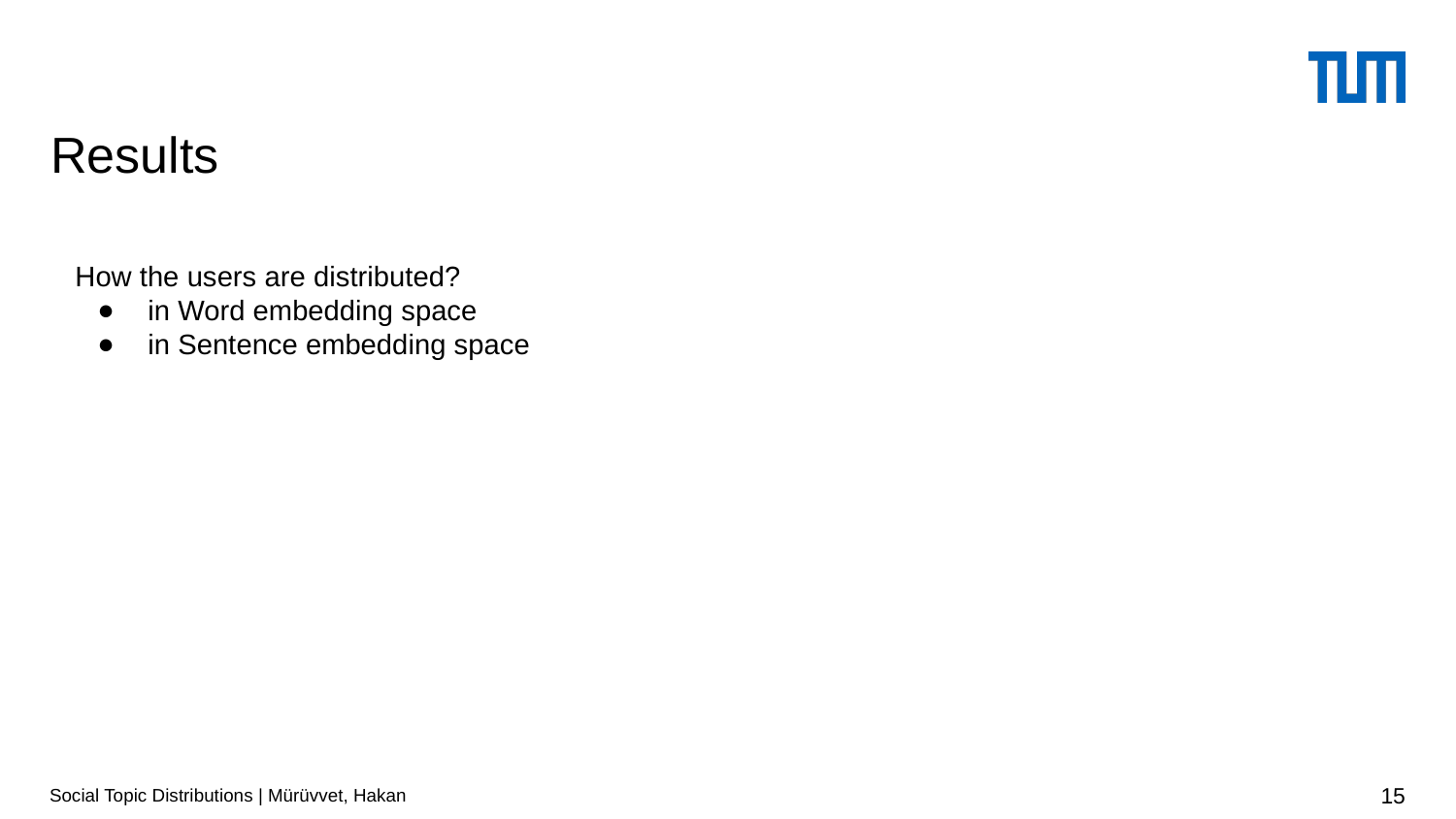

# Results
How the users are distributed?
in Word embedding space
in Sentence embedding space

Social Topic Distributions | Mürüvvet, Hakan
15